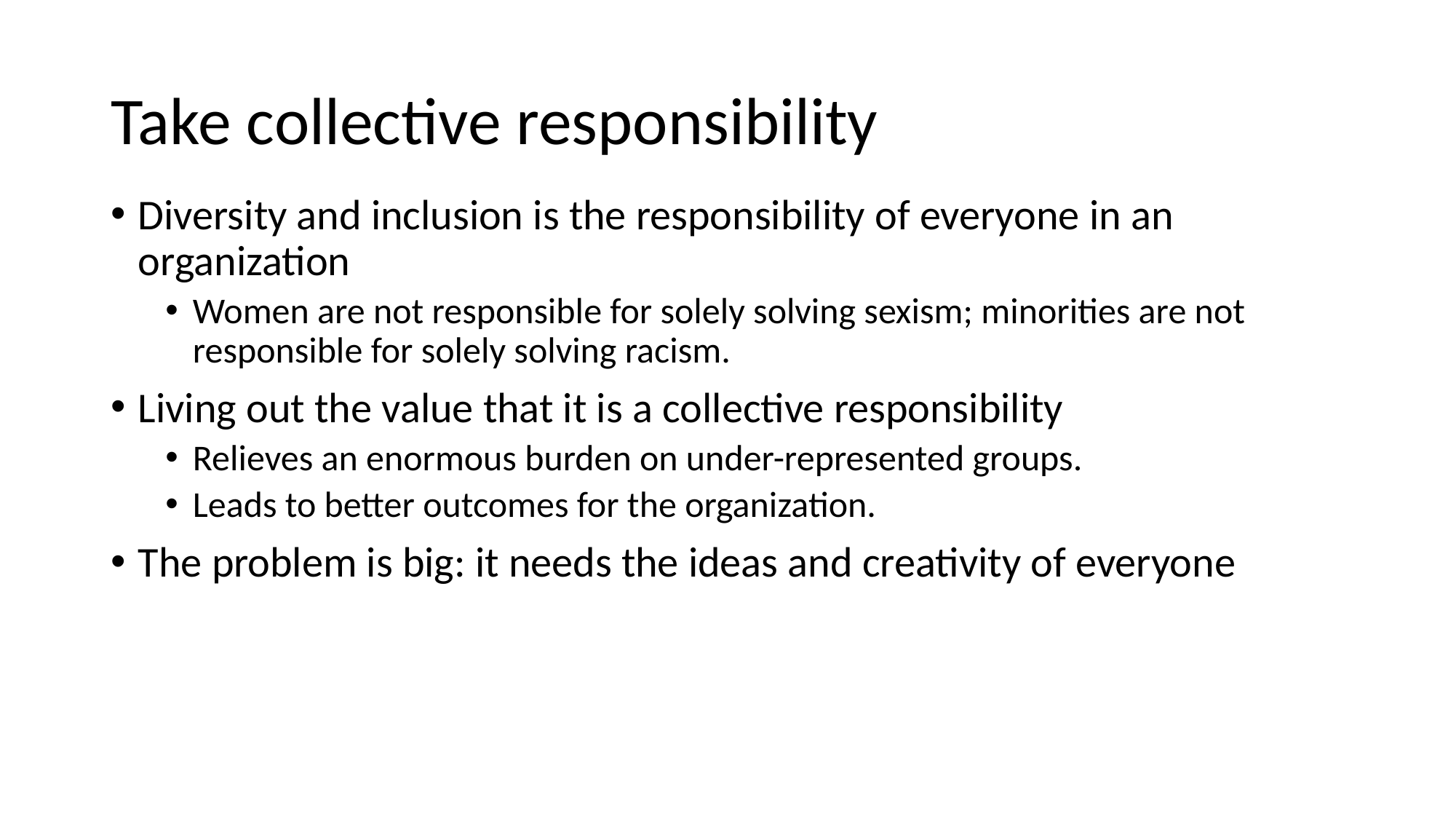

# Take collective responsibility
Diversity and inclusion is the responsibility of everyone in an organization
Women are not responsible for solely solving sexism; minorities are not responsible for solely solving racism.
Living out the value that it is a collective responsibility
Relieves an enormous burden on under-represented groups.
Leads to better outcomes for the organization.
The problem is big: it needs the ideas and creativity of everyone